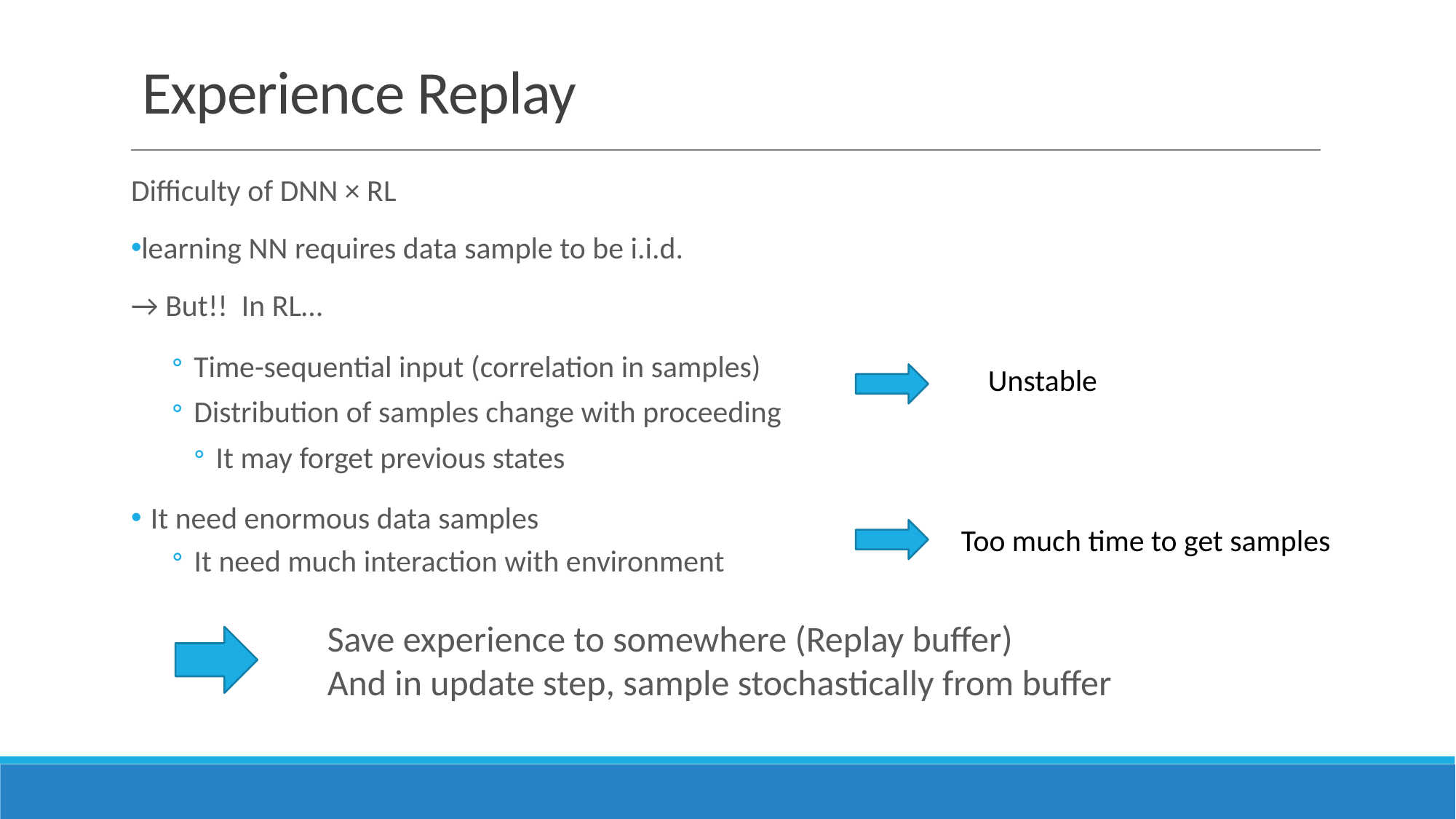

# Experience Replay
Difficulty of DNN × RL
learning NN requires data sample to be i.i.d.
→ But!!  In RL…
Time-sequential input (correlation in samples)
Distribution of samples change with proceeding
It may forget previous states
It need enormous data samples
It need much interaction with environment

Unstable

Too much time to get samples

Save experience to somewhere (Replay buffer)
And in update step, sample stochastically from buffer